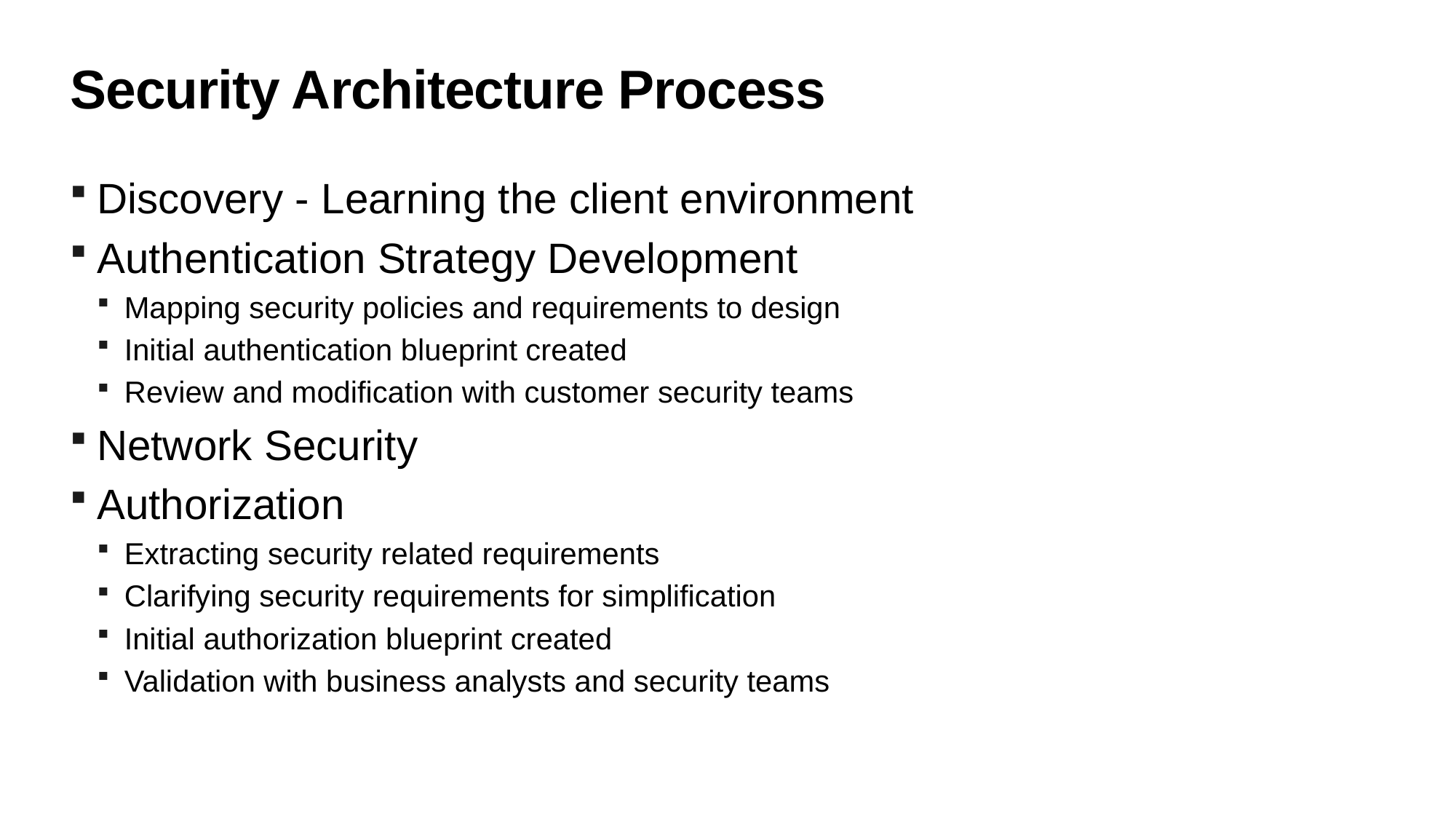

# Security Architecture Process
Discovery - Learning the client environment
Authentication Strategy Development
Mapping security policies and requirements to design
Initial authentication blueprint created
Review and modification with customer security teams
Network Security
Authorization
Extracting security related requirements
Clarifying security requirements for simplification
Initial authorization blueprint created
Validation with business analysts and security teams